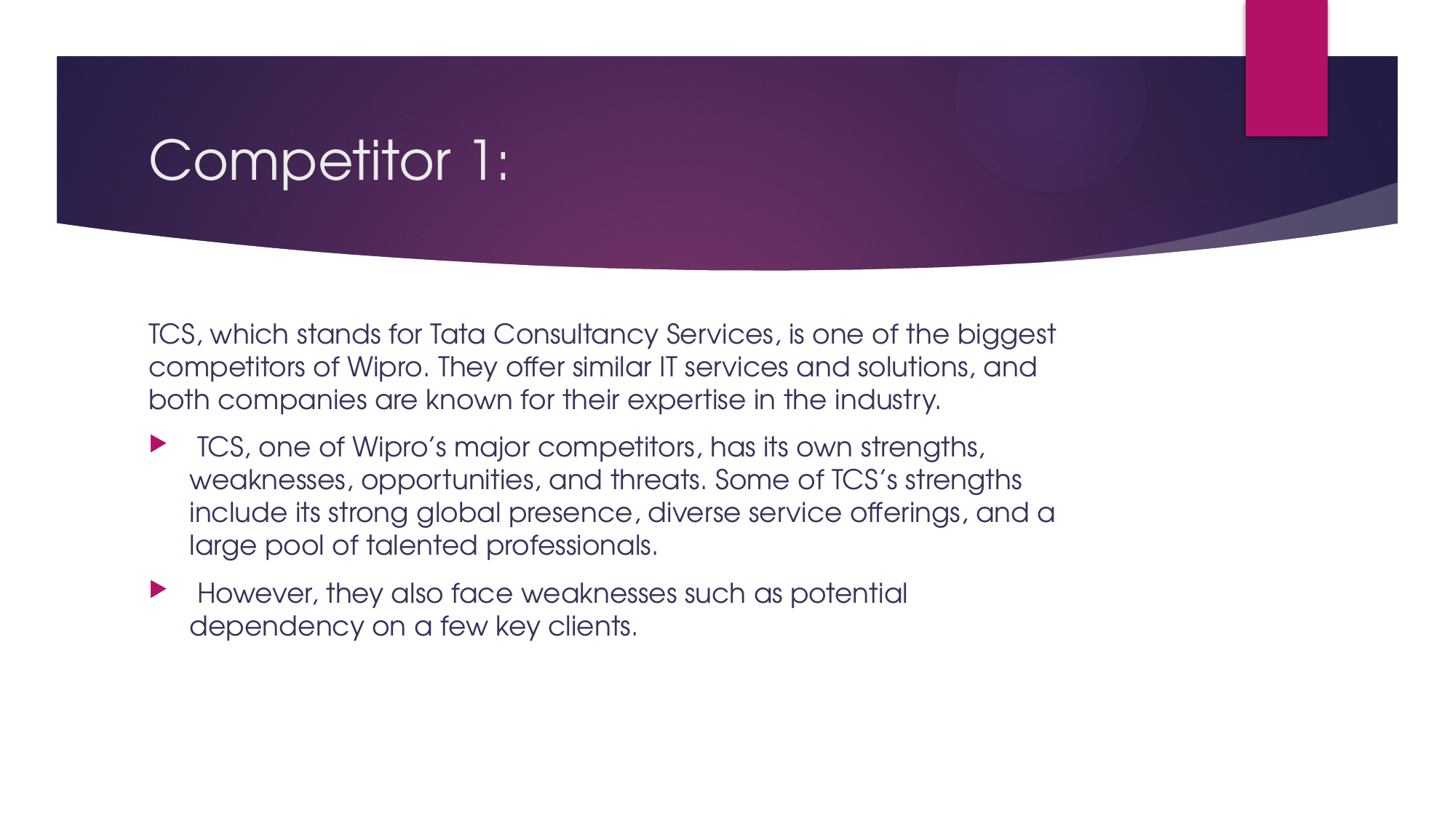

# Competitor 1:
TCS, which stands for Tata Consultancy Services, is one of the biggest competitors of Wipro. They offer similar IT services and solutions, and both companies are known for their expertise in the industry.
 TCS, one of Wipro’s major competitors, has its own strengths, weaknesses, opportunities, and threats. Some of TCS’s strengths include its strong global presence, diverse service offerings, and a large pool of talented professionals.
 However, they also face weaknesses such as potential dependency on a few key clients.